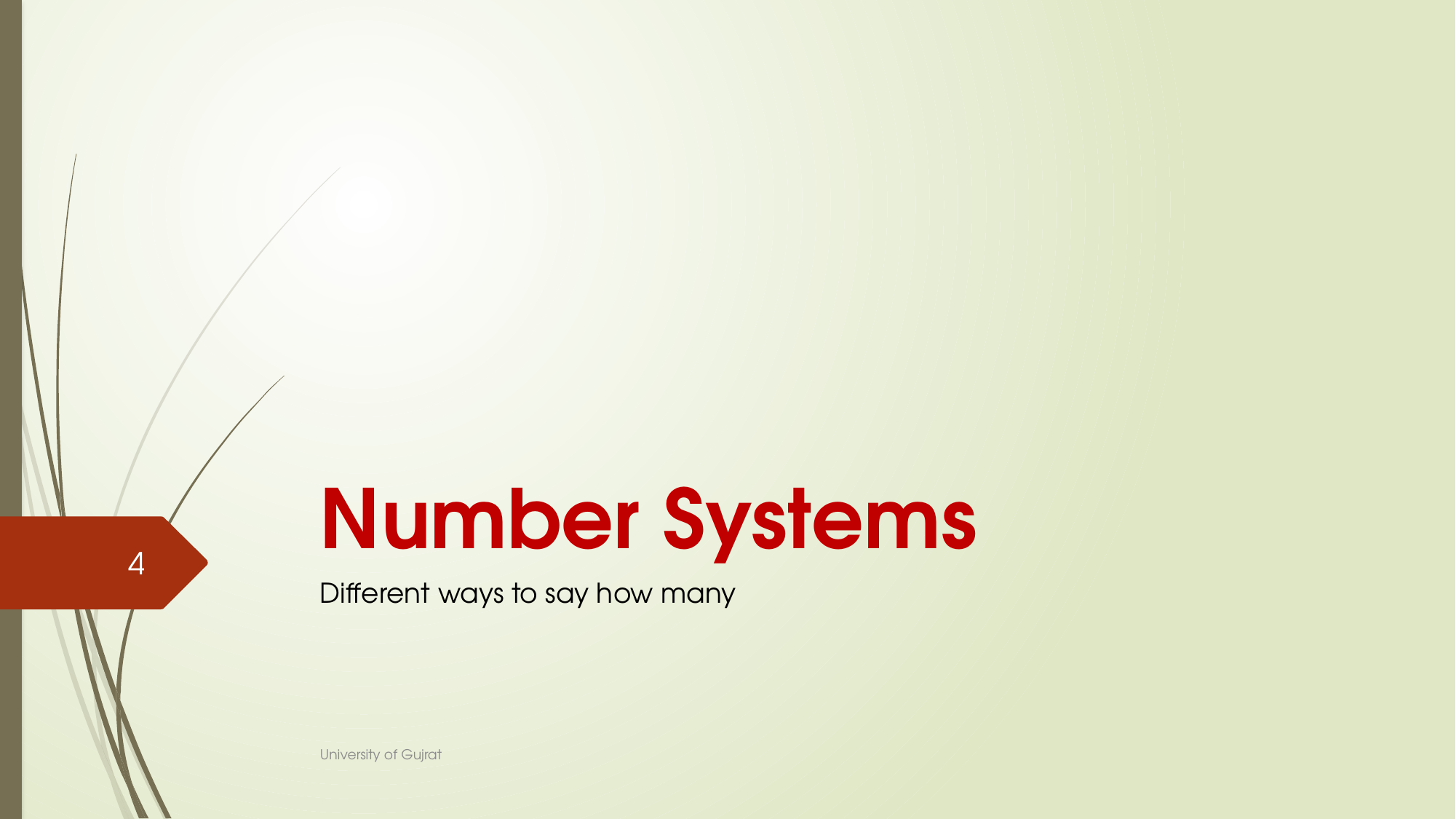

# Number Systems
4
Different ways to say how many
University of Gujrat